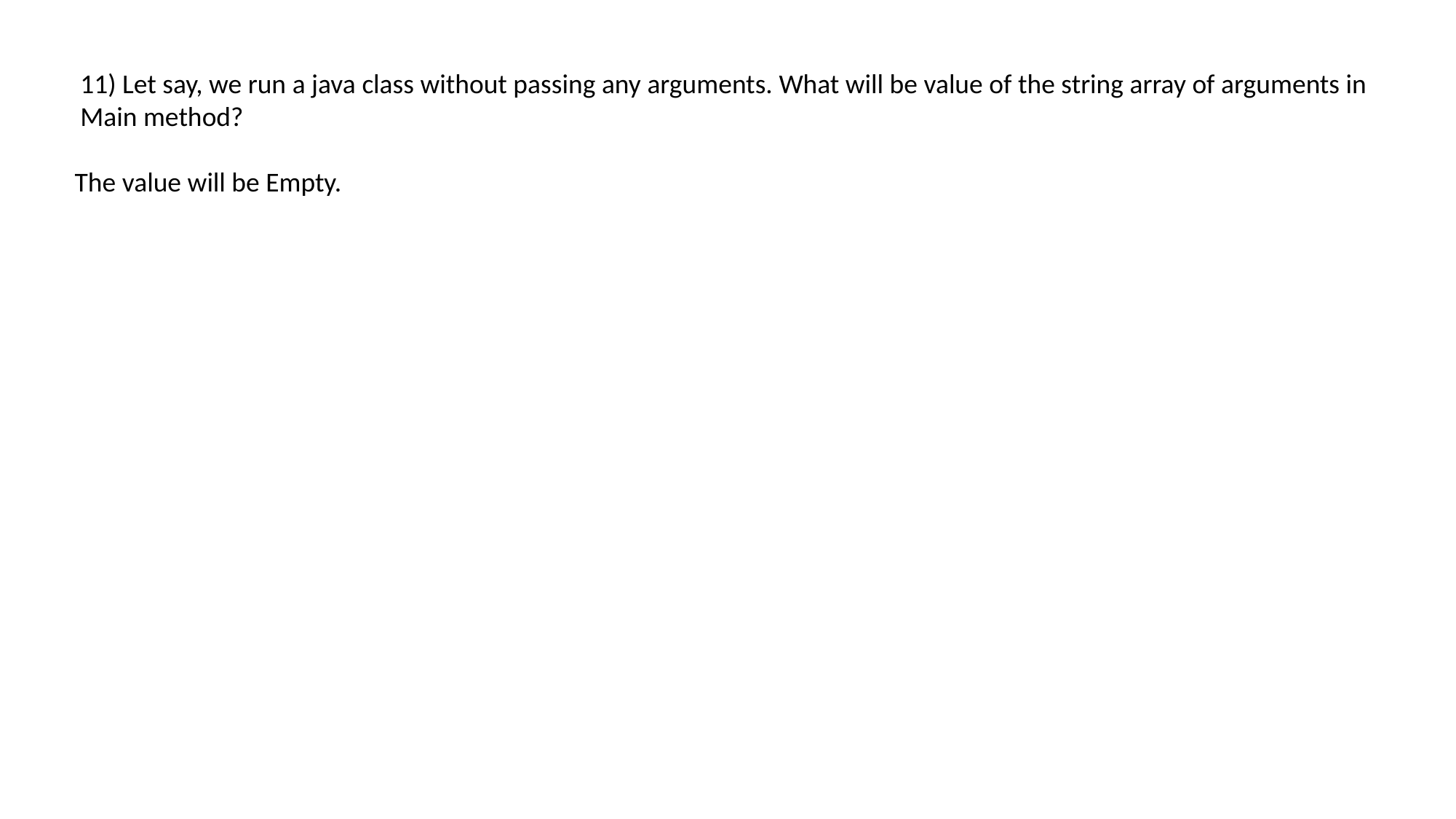

11) Let say, we run a java class without passing any arguments. What will be value of the string array of arguments in
Main method?
The value will be Empty.